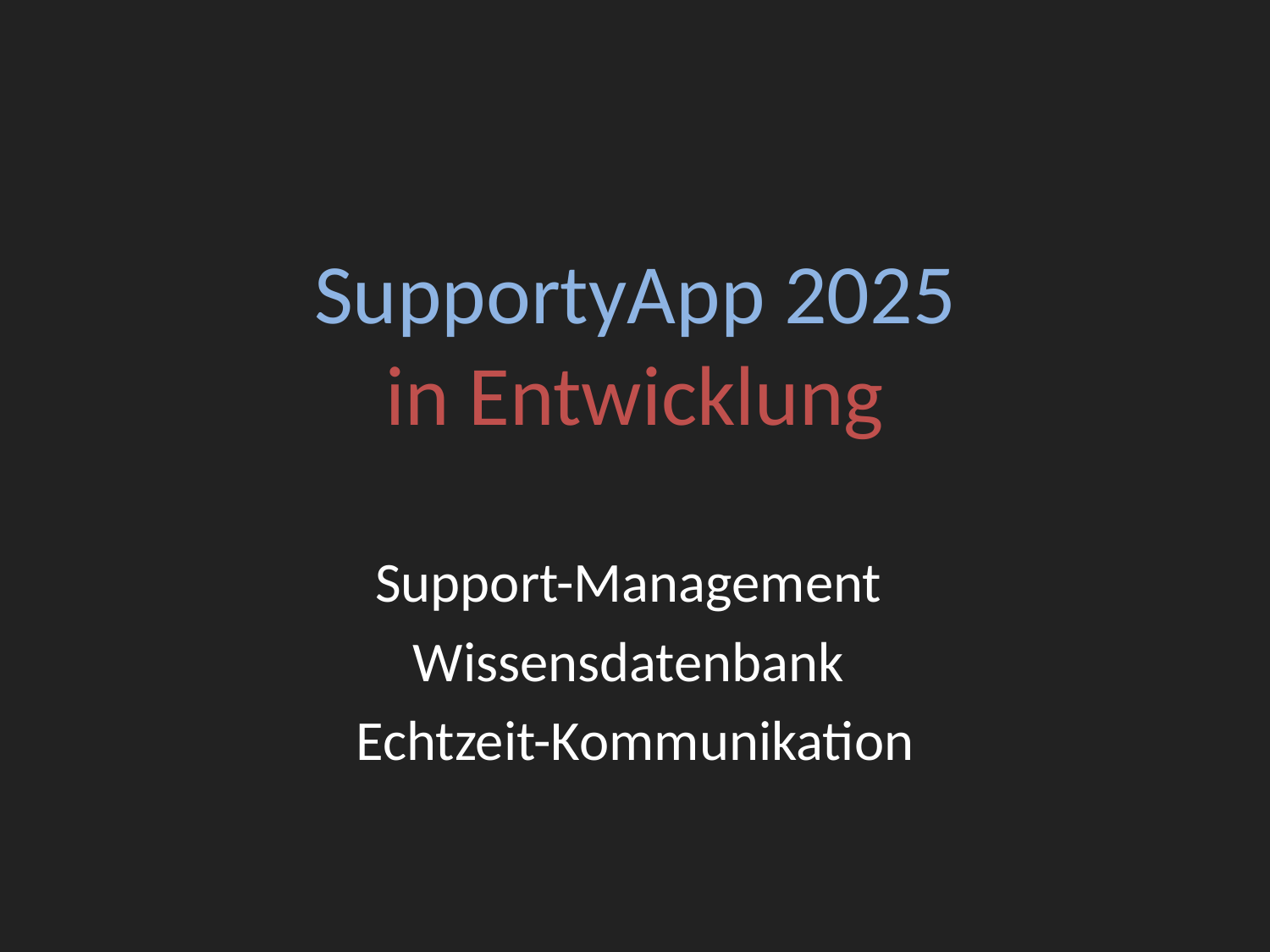

# SupportyApp 2025 in Entwicklung
Support-Management
Wissensdatenbank
Echtzeit-Kommunikation